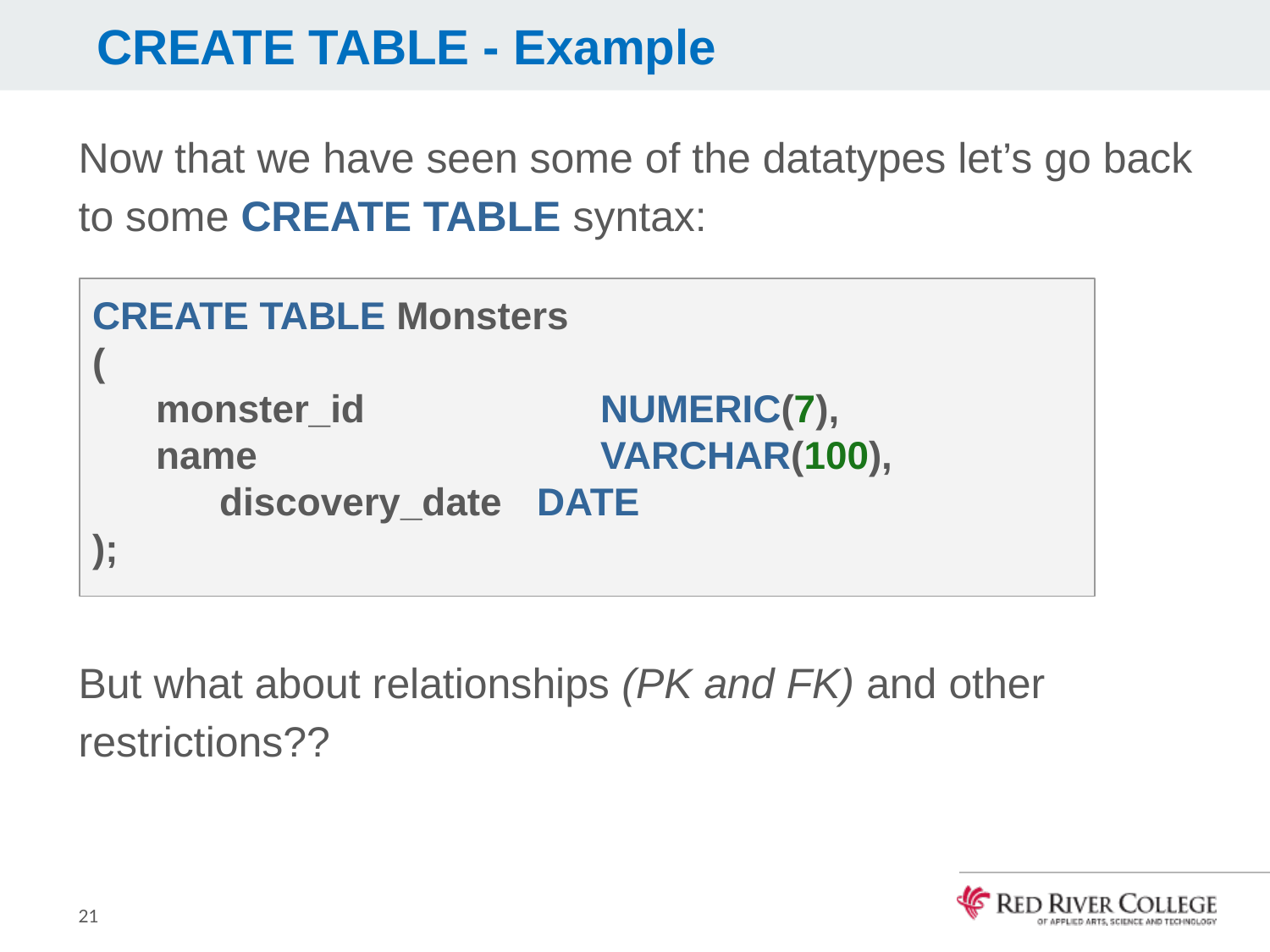

# CREATE TABLE - Example
Now that we have seen some of the datatypes let’s go back to some CREATE TABLE syntax:

But what about relationships (PK and FK) and other restrictions??
CREATE TABLE Monsters
(
monster_id		NUMERIC(7),
name    			VARCHAR(100),
discovery_date	DATE
);
21